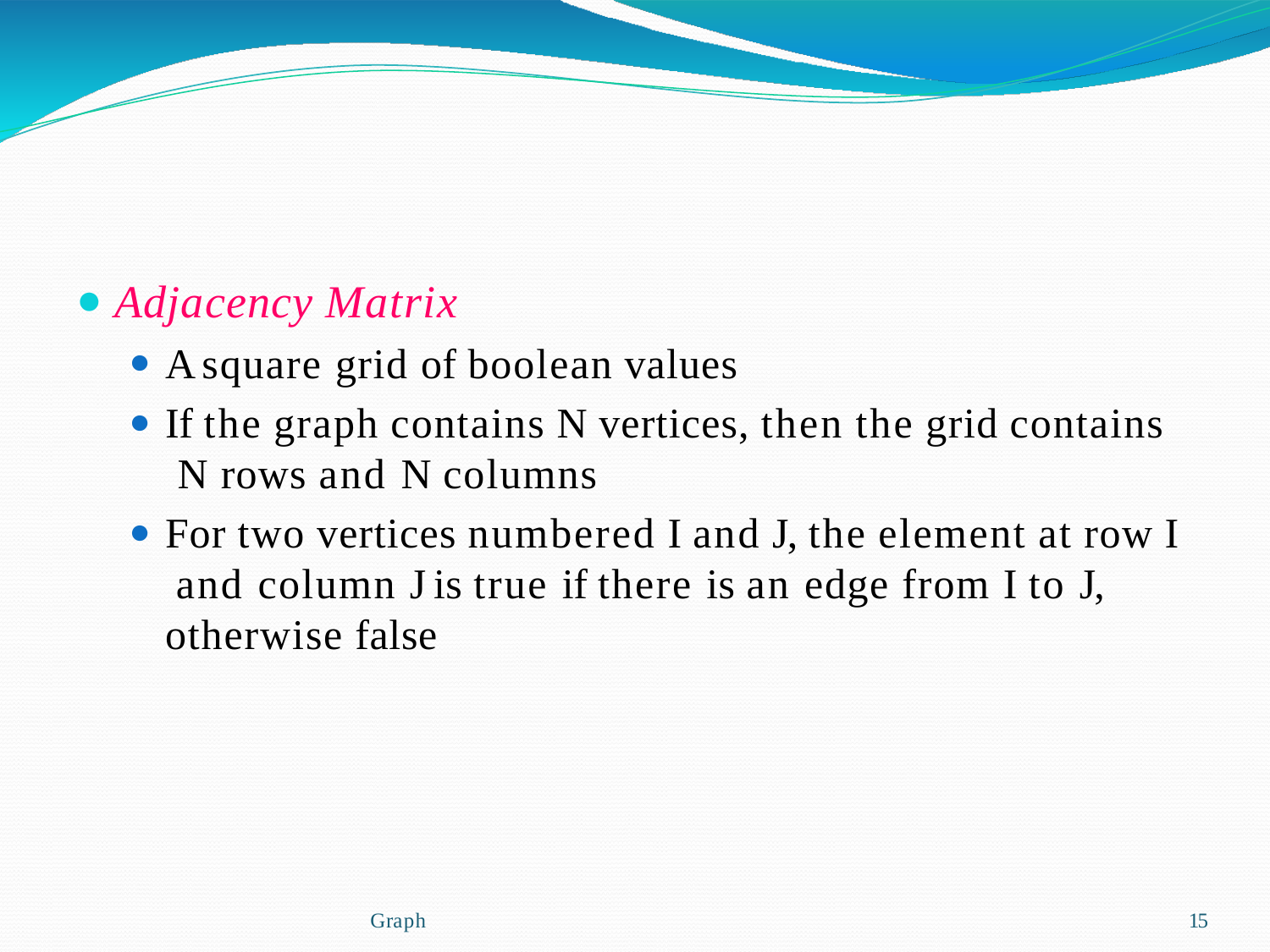

Adjacency Matrix
A square grid of boolean values
If the graph contains N vertices, then the grid contains  N rows and N columns
For two vertices numbered I and J, the element at row I  and column J is true if there is an edge from I to J,  otherwise false
Graph
15